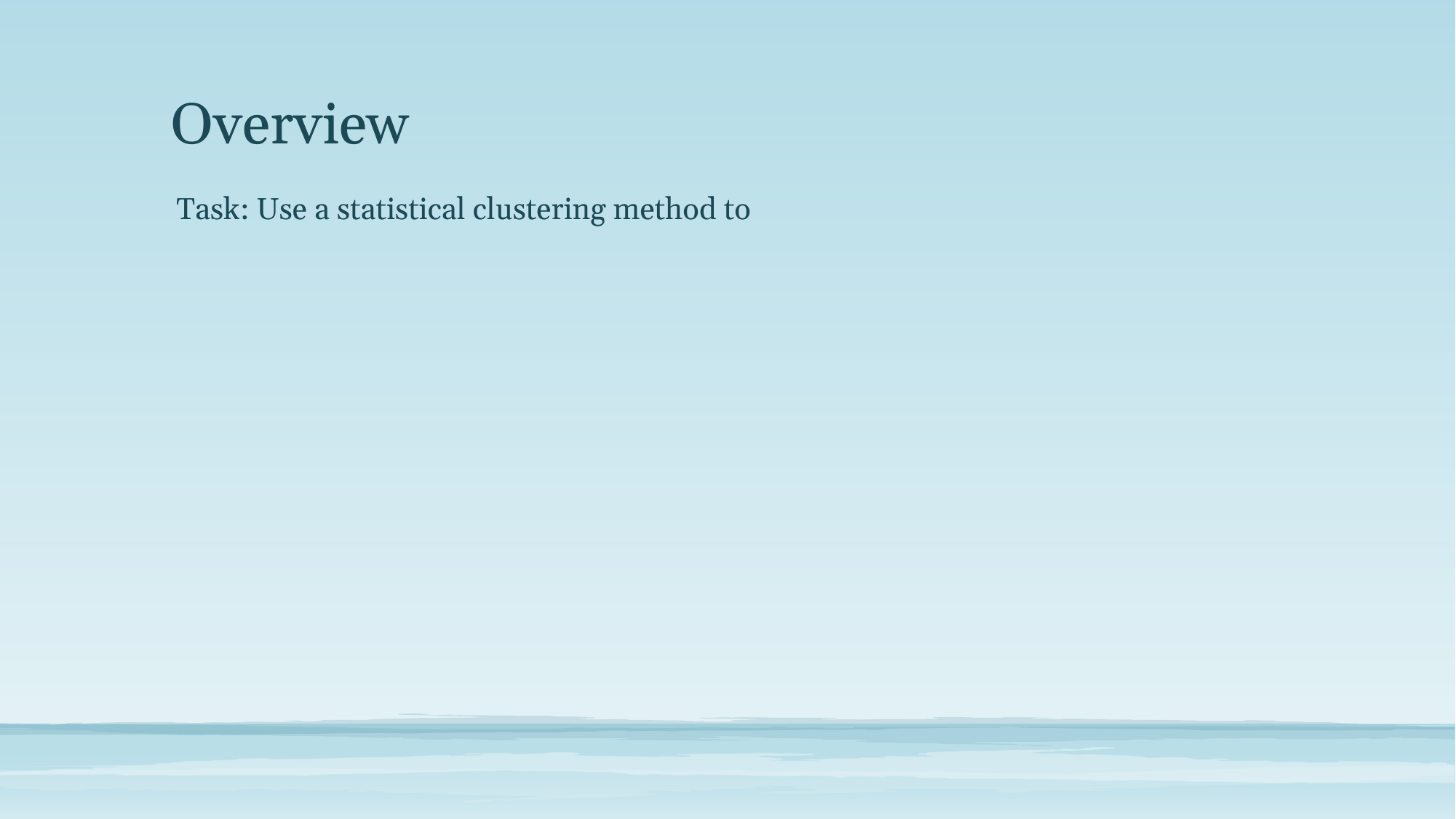

# Overview
Task: Use a statistical clustering method to